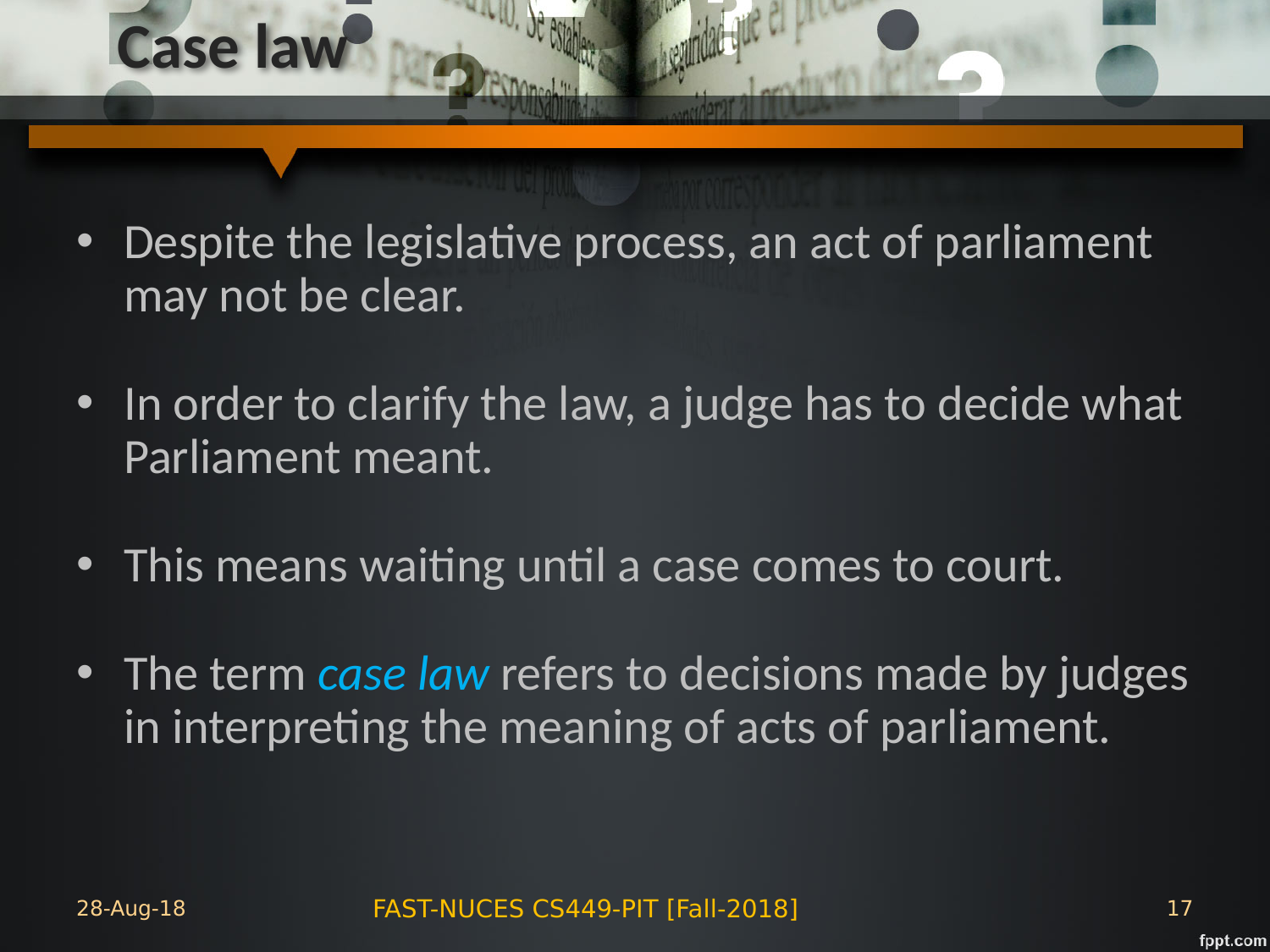

# Case law
Despite the legislative process, an act of parliament may not be clear.

In order to clarify the law, a judge has to decide what Parliament meant.

This means waiting until a case comes to court.

The term case law refers to decisions made by judges in interpreting the meaning of acts of parliament.
28-Aug-18
FAST-NUCES CS449-PIT [Fall-2018]
17